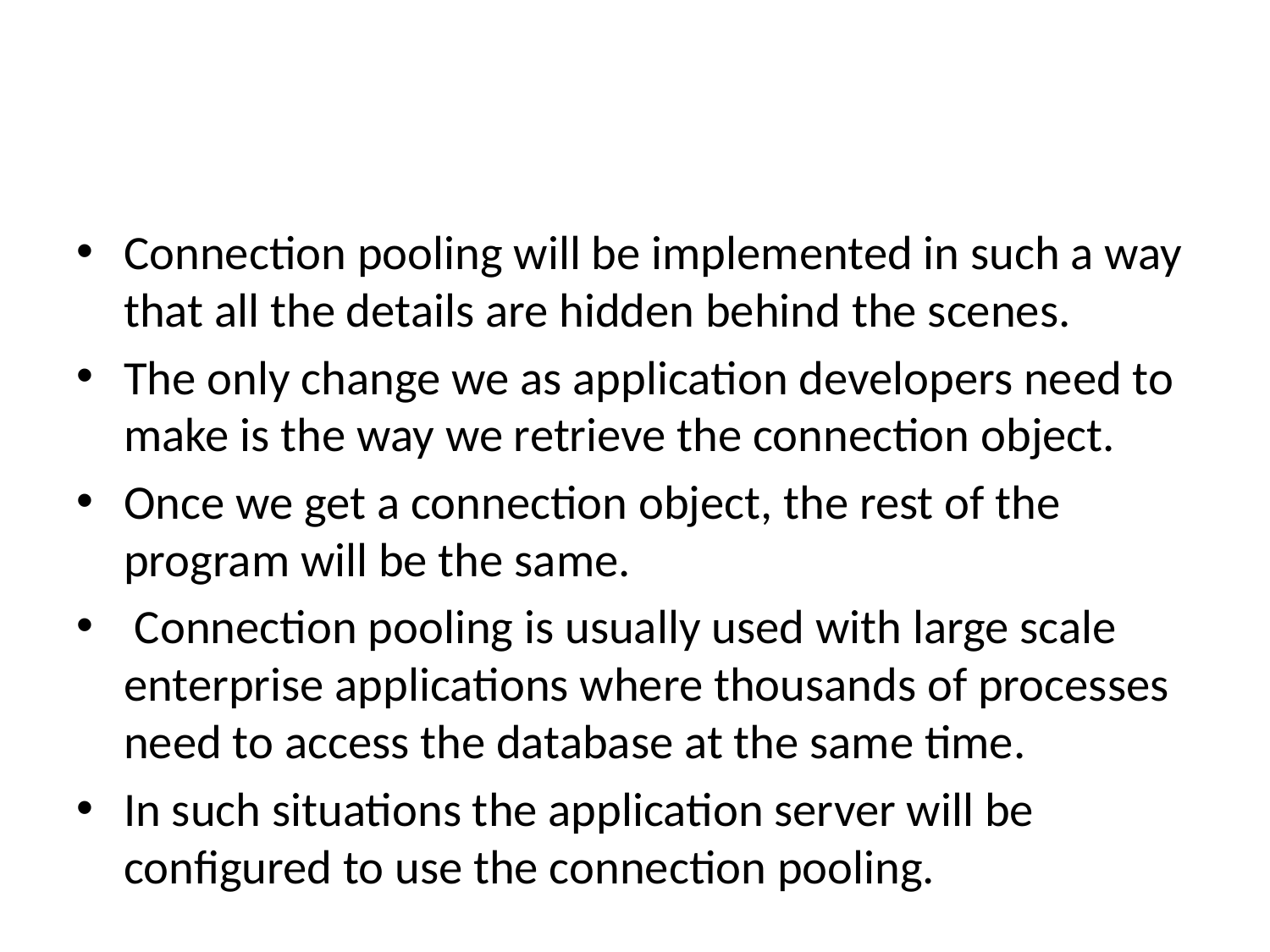

#

Connection pooling will be implemented in such a way that all the details are hidden behind the scenes.
The only change we as application developers need to make is the way we retrieve the connection object.
Once we get a connection object, the rest of the program will be the same.
 Connection pooling is usually used with large scale enterprise applications where thousands of processes need to access the database at the same time.
In such situations the application server will be configured to use the connection pooling.